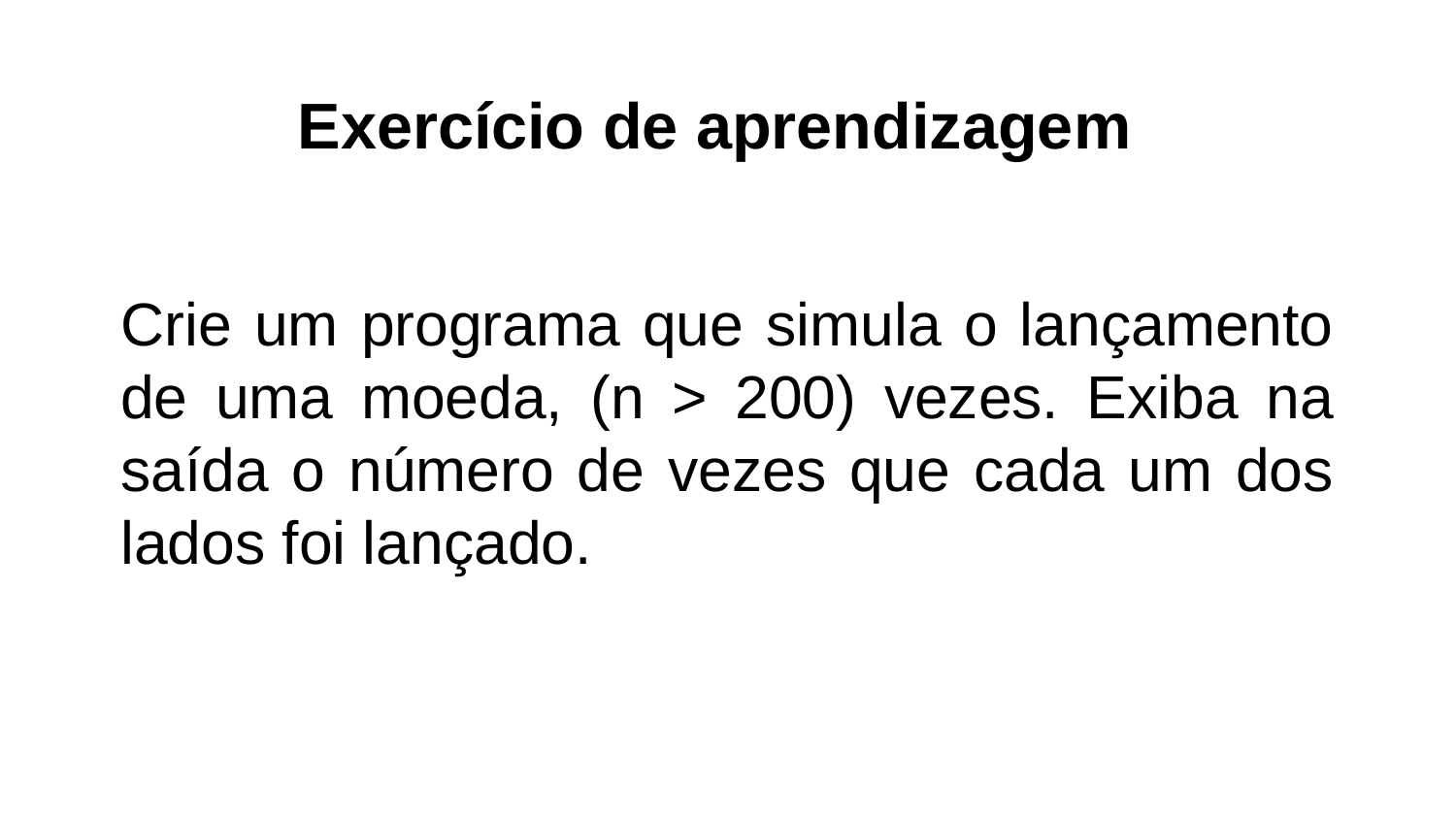

Exercício de aprendizagem
Crie um programa que simula o lançamento de uma moeda, (n > 200) vezes. Exiba na saída o número de vezes que cada um dos lados foi lançado.